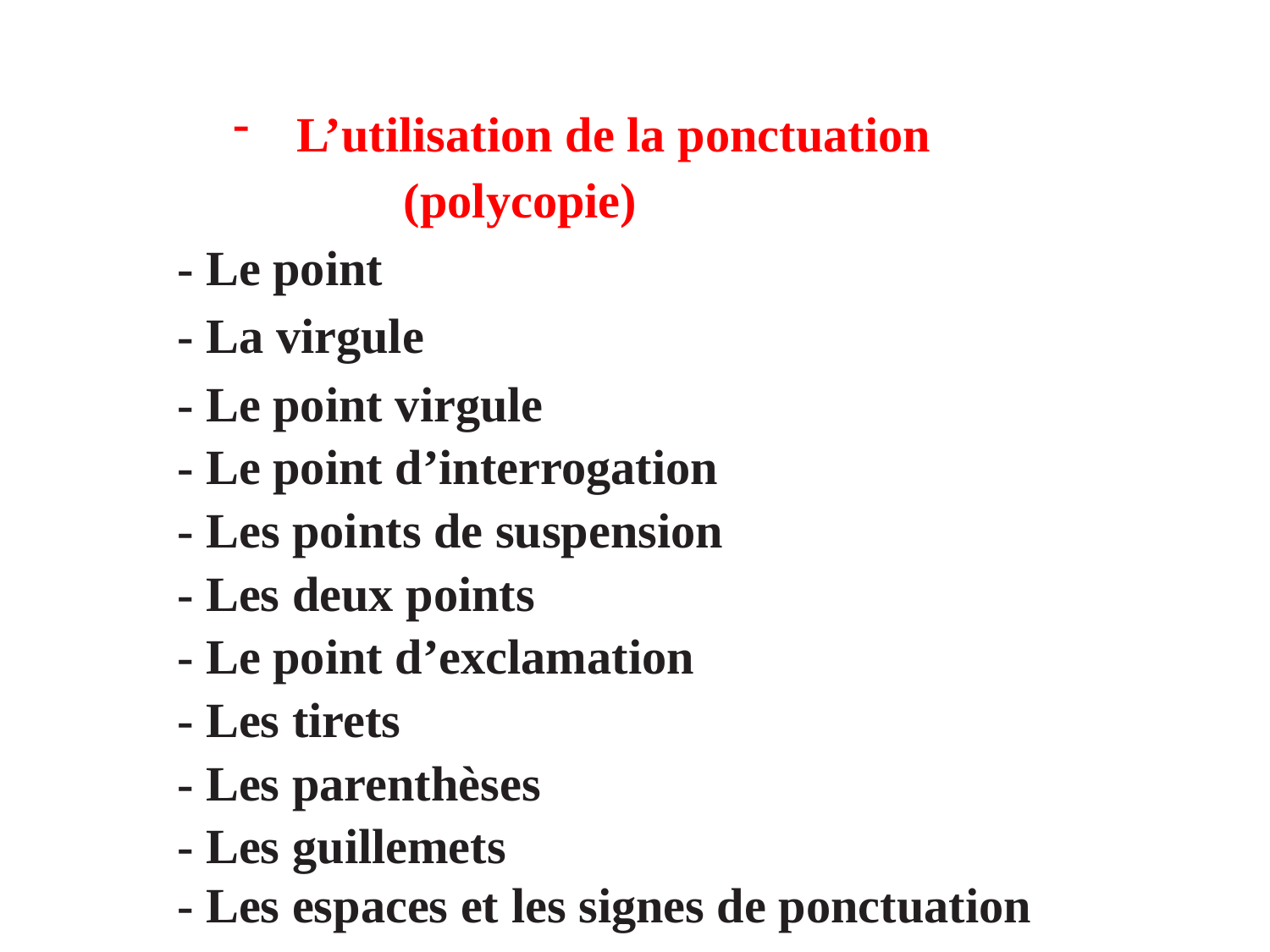

L’utilisation de la ponctuation
      (polycopie)
- Le point
- La virgule
- Le point virgule
- Le point d’interrogation
- Les points de suspension
- Les deux points
- Le point d’exclamation
- Les tirets
- Les parenthèses
- Les guillemets
- Les espaces et les signes de ponctuation